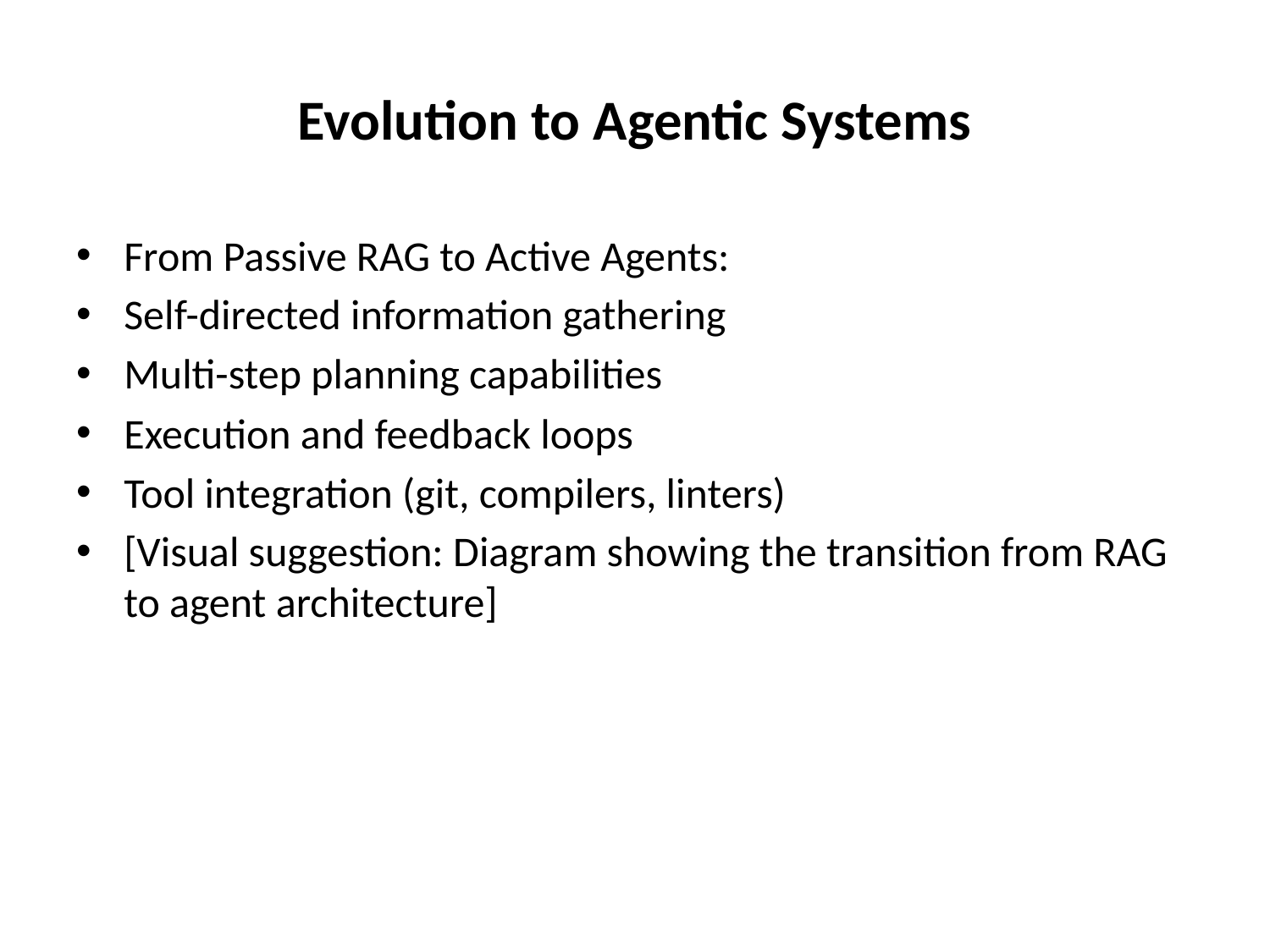

# Evolution to Agentic Systems
From Passive RAG to Active Agents:
Self-directed information gathering
Multi-step planning capabilities
Execution and feedback loops
Tool integration (git, compilers, linters)
[Visual suggestion: Diagram showing the transition from RAG to agent architecture]